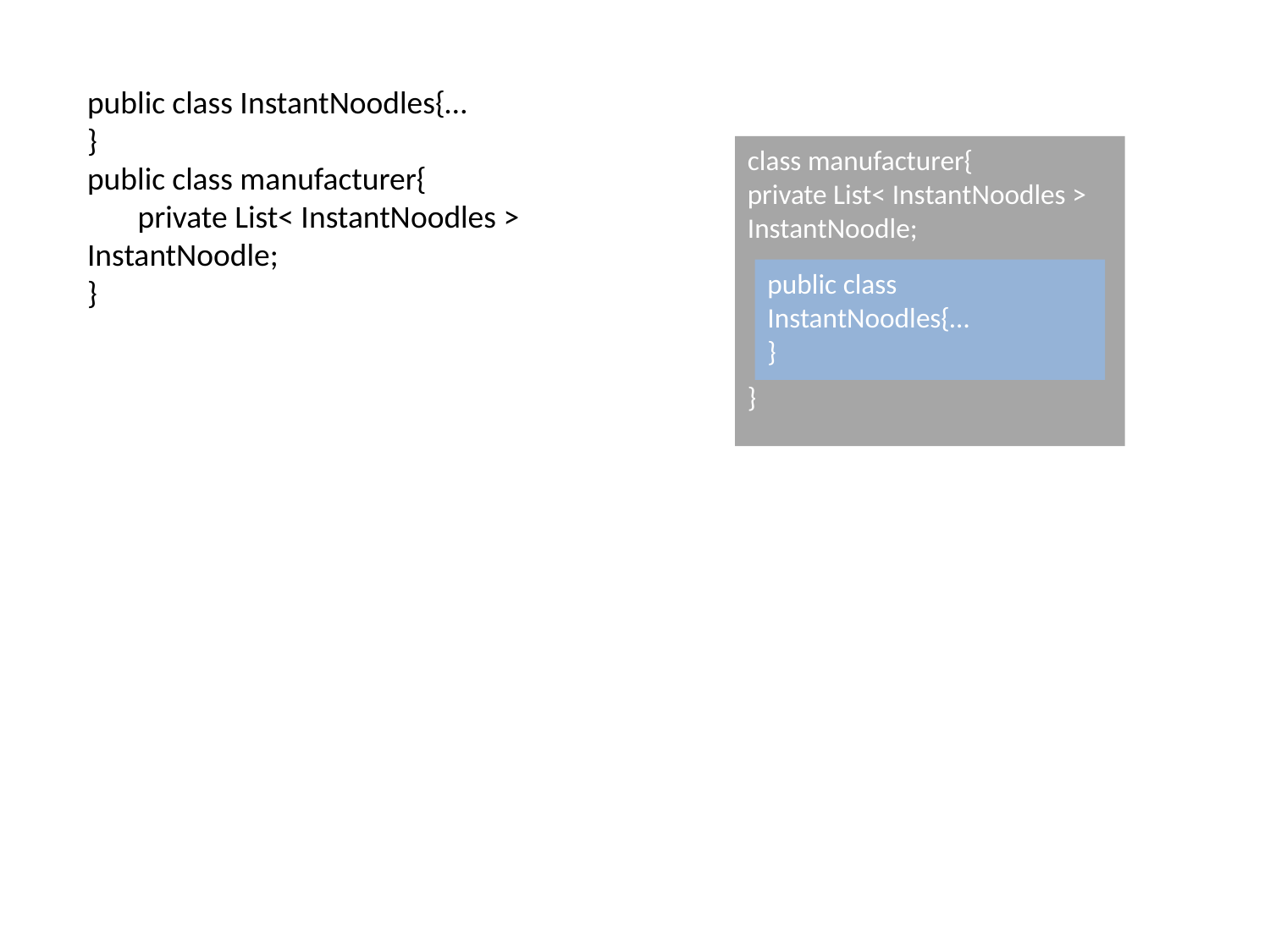

public class InstantNoodles{…
}
public class manufacturer{
       private List< InstantNoodles > InstantNoodle;
}
class manufacturer{
private List< InstantNoodles > InstantNoodle;

}
public class InstantNoodles{…
}